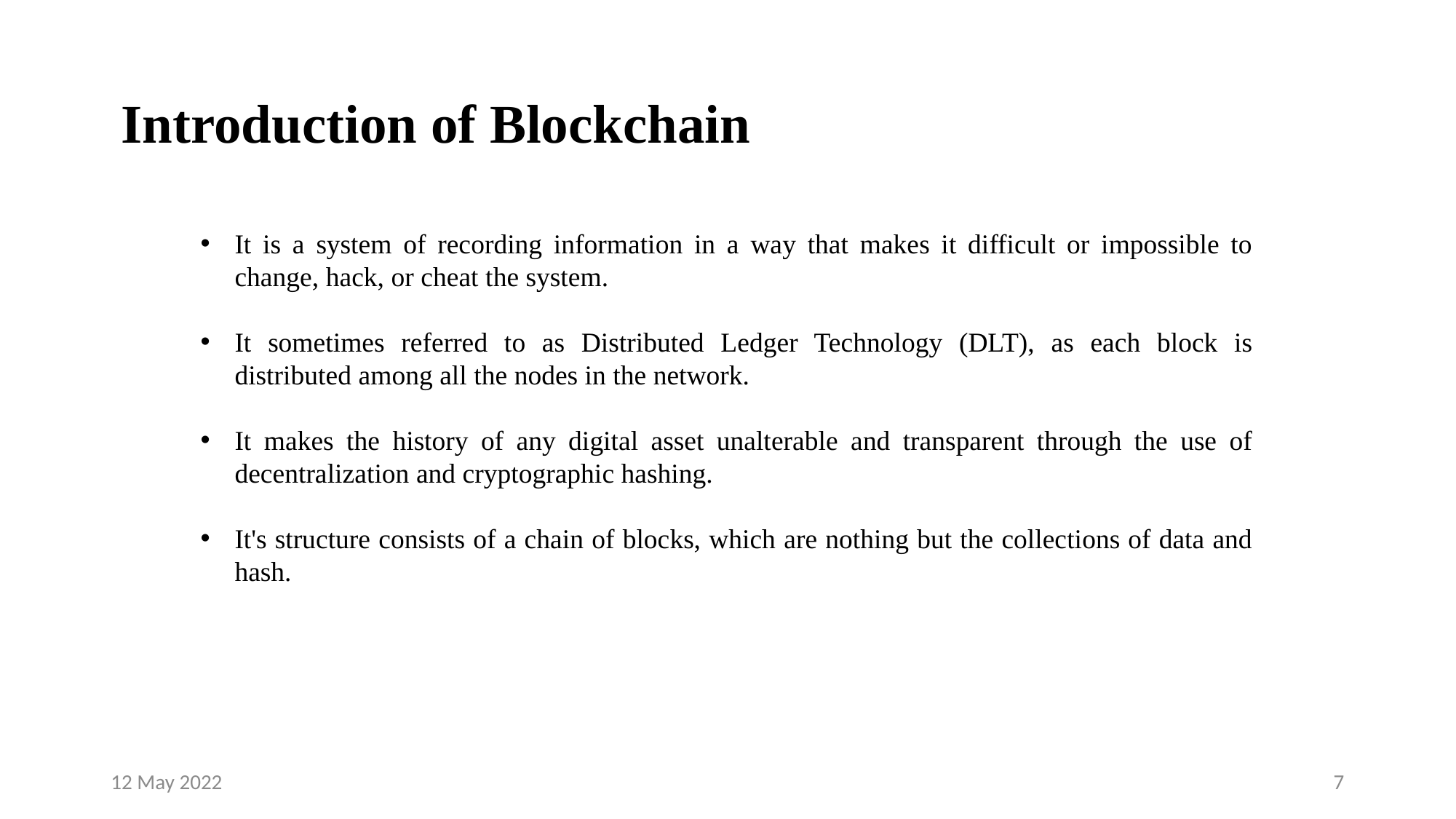

Introduction of Blockchain
It is a system of recording information in a way that makes it difficult or impossible to change, hack, or cheat the system.

It sometimes referred to as Distributed Ledger Technology (DLT), as each block is distributed among all the nodes in the network.

It makes the history of any digital asset unalterable and transparent through the use of decentralization and cryptographic hashing.

It's structure consists of a chain of blocks, which are nothing but the collections of data and hash.
12 May 2022
7